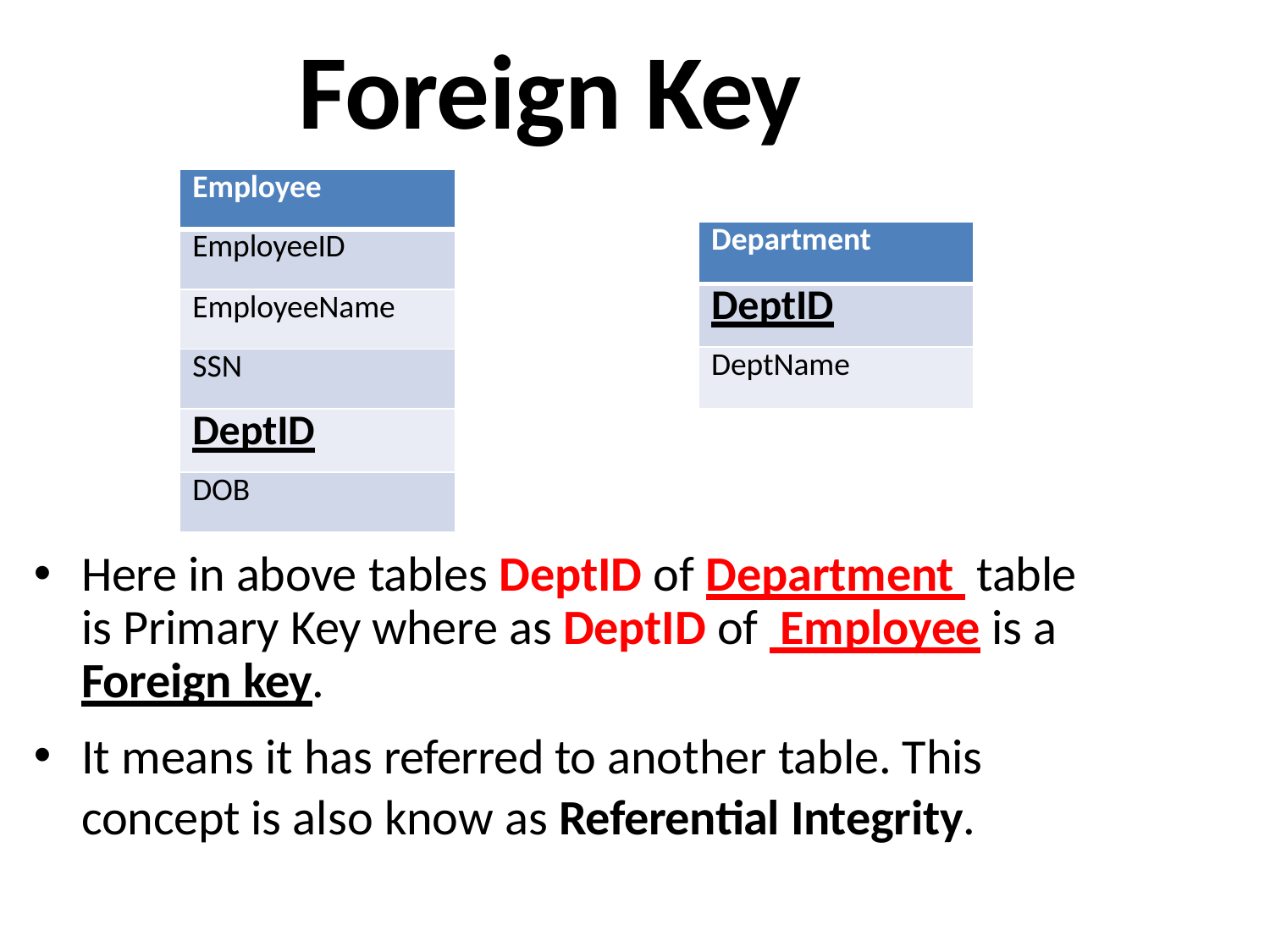

# Foreign Key
| Employee |
| --- |
| EmployeeID |
| EmployeeName |
| SSN |
| DeptID |
| DOB |
| Department |
| --- |
| DeptID |
| DeptName |
Here in above tables DeptID of Department  table is Primary Key where as DeptID of  Employee is a Foreign key.
It means it has referred to another table. This  concept is also know as Referential Integrity.